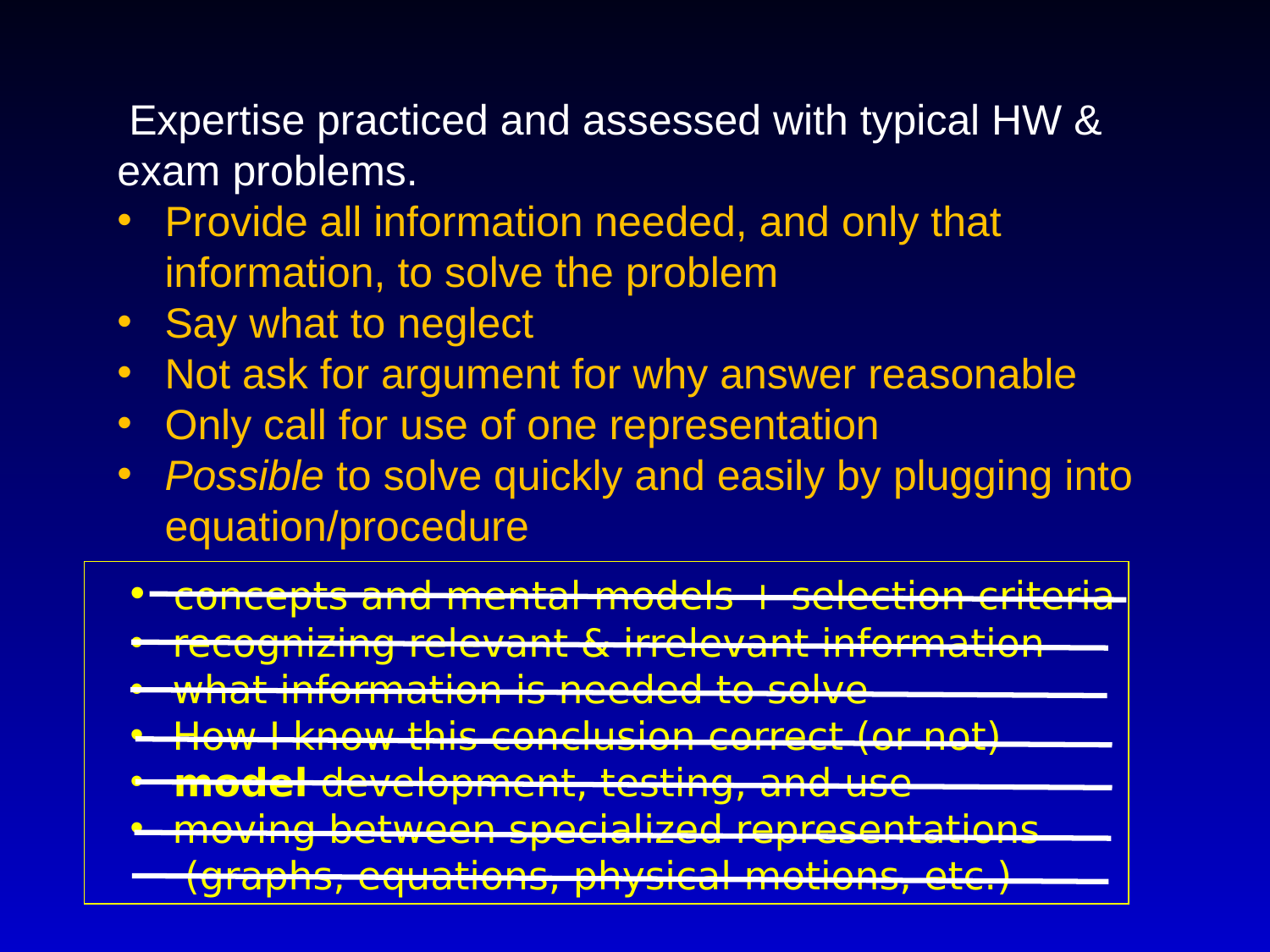

Expertise practiced and assessed with typical HW & exam problems.
Provide all information needed, and only that information, to solve the problem
Say what to neglect
Not ask for argument for why answer reasonable
Only call for use of one representation
Possible to solve quickly and easily by plugging into equation/procedure
 concepts and mental models + selection criteria
 recognizing relevant & irrelevant information
 what information is needed to solve
 How I know this conclusion correct (or not)
 model development, testing, and use
 moving between specialized representations
  (graphs, equations, physical motions, etc.)